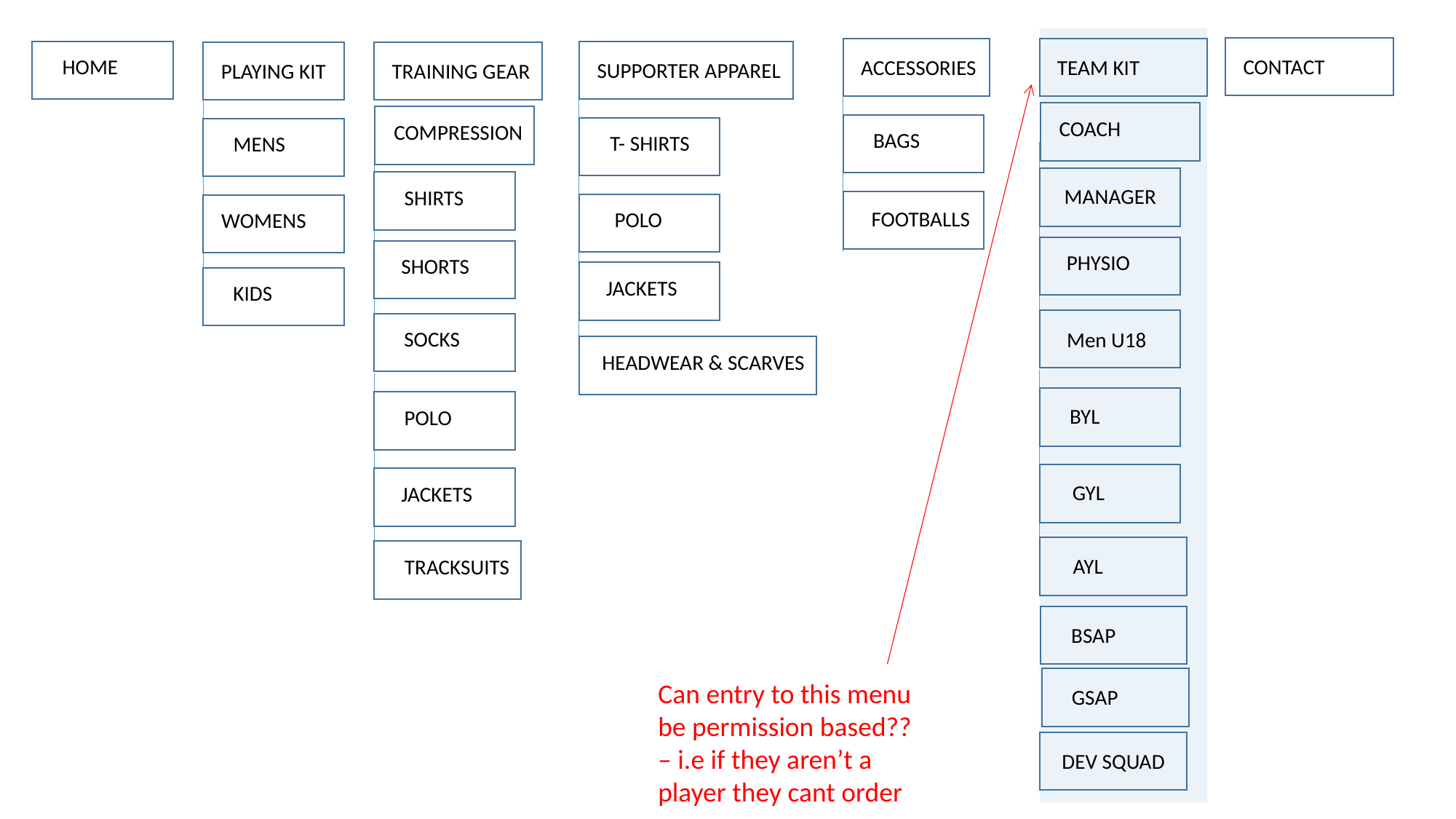

CONTACT
HOME
ACCESSORIES
TEAM KIT
SUPPORTER APPAREL
PLAYING KIT
TRAINING GEAR

COACH
COMPRESSION

BAGS
T- SHIRTS
MENS

MANAGER
SHIRTS

FOOTBALLS
POLO
WOMENS

PHYSIO
SHORTS

JACKETS
KIDS

SOCKS
Men U18

HEADWEAR & SCARVES

BYL
POLO

GYL
JACKETS

AYL
TRACKSUITS

BSAP

Can entry to this menu be permission based?? – i.e if they aren’t a player they cant order
GSAP

DEV SQUAD